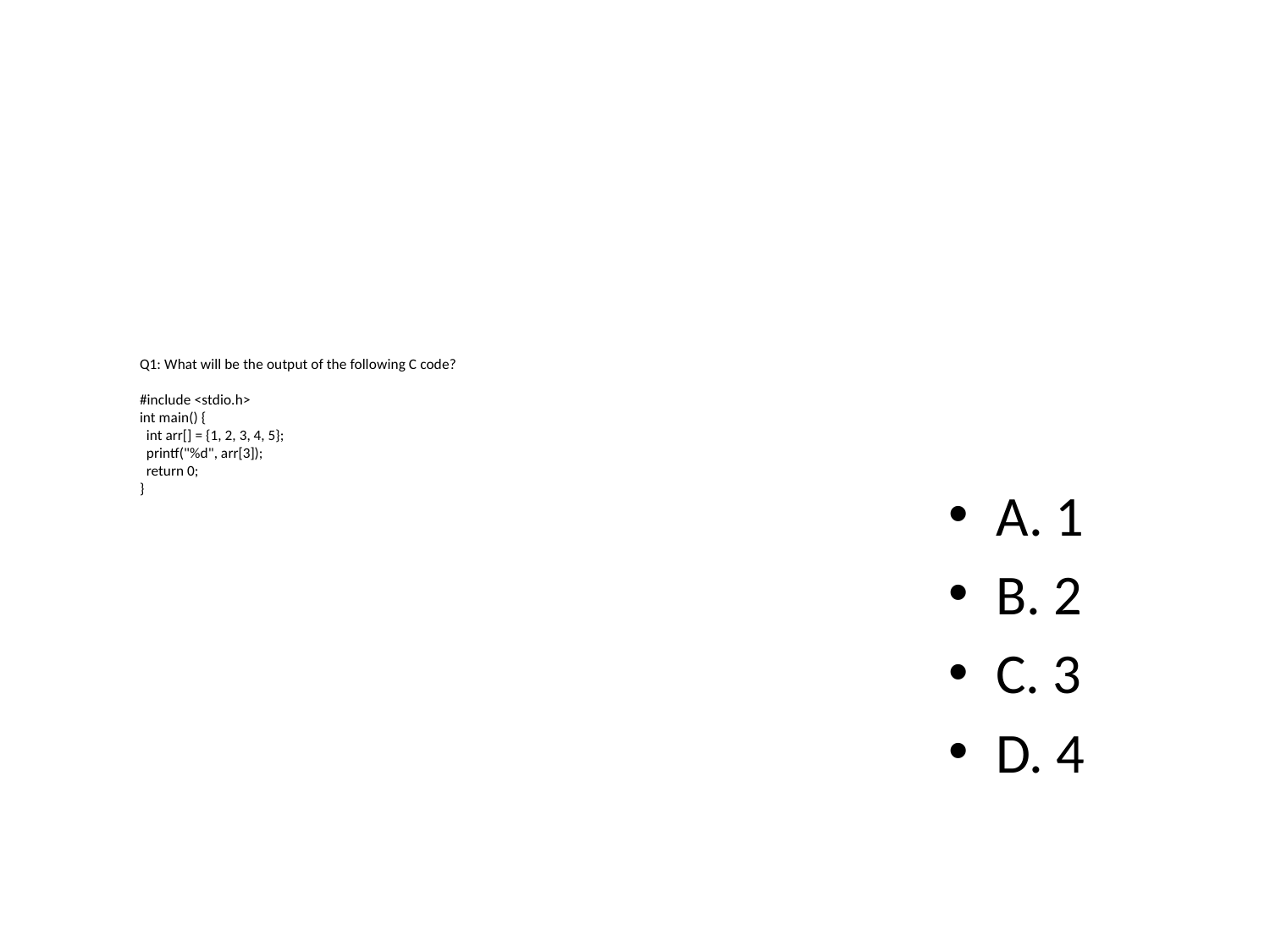

# Q1: What will be the output of the following C code?

#include <stdio.h>
int main() {
  int arr[] = {1, 2, 3, 4, 5};
  printf("%d", arr[3]);
  return 0;
}

A. 1
B. 2
C. 3
D. 4